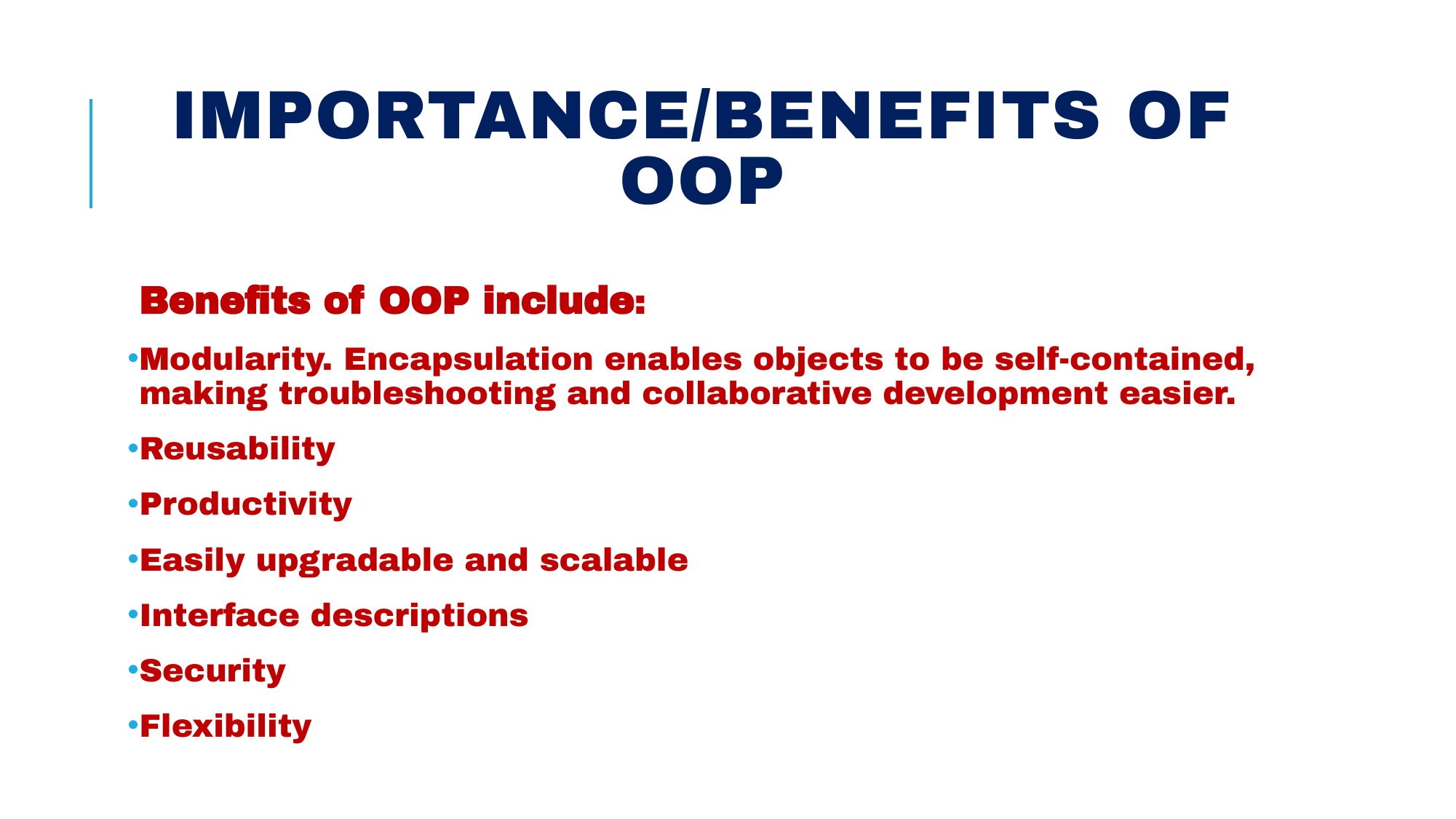

# IMPORTANCE/benefits OF OOP
Benefits of OOP include:
Modularity. Encapsulation enables objects to be self-contained, making troubleshooting and collaborative development easier.
Reusability
Productivity
Easily upgradable and scalable
Interface descriptions
Security
Flexibility